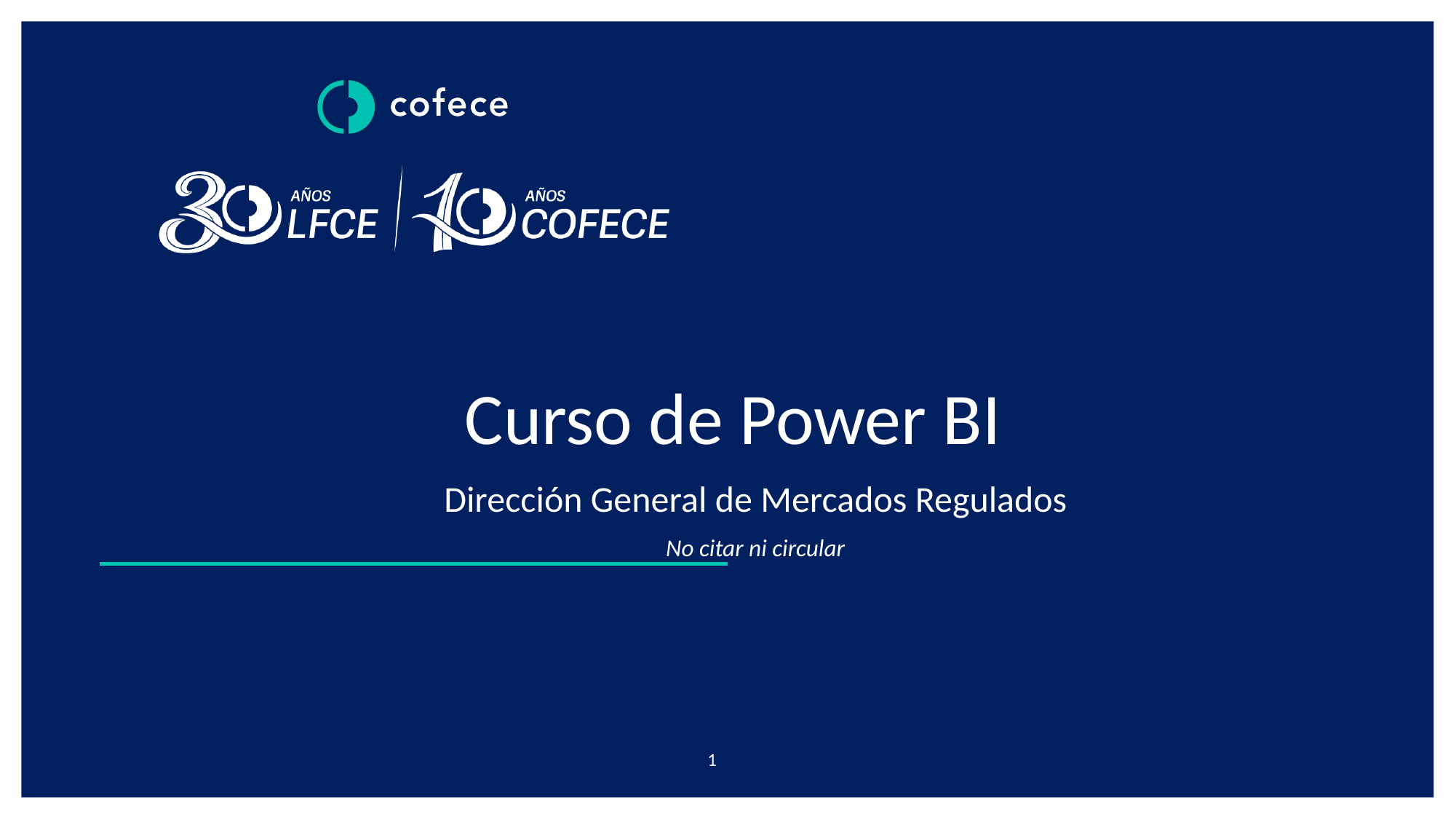

# Curso de Power BI
Dirección General de Mercados Regulados
No citar ni circular
1